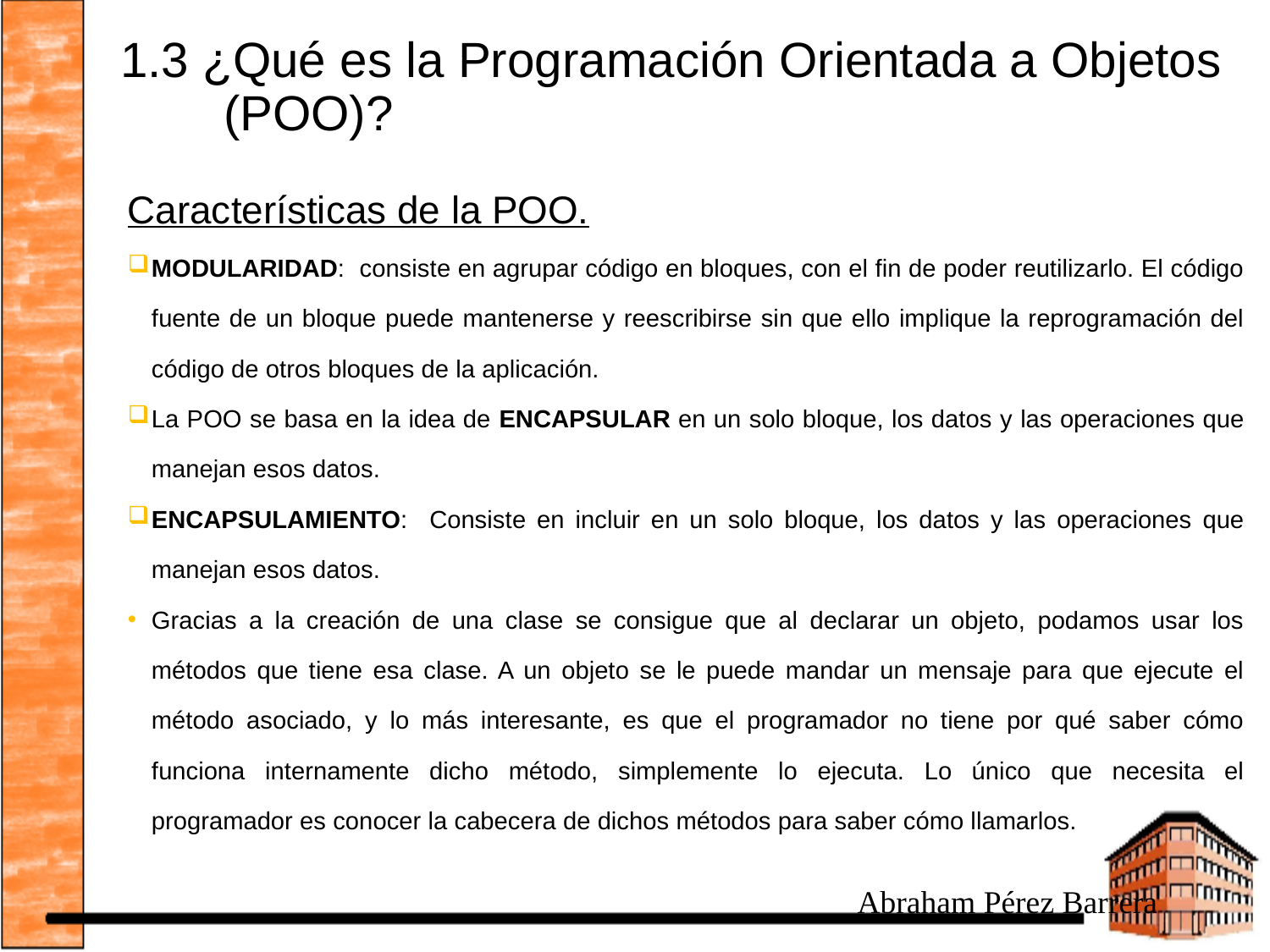

# 1.3 ¿Qué es la Programación Orientada a Objetos (POO)?
Características de la POO.
MODULARIDAD:  consiste en agrupar código en bloques, con el fin de poder reutilizarlo. El código fuente de un bloque puede mantenerse y reescribirse sin que ello implique la reprogramación del código de otros bloques de la aplicación.
La POO se basa en la idea de ENCAPSULAR en un solo bloque, los datos y las operaciones que manejan esos datos.
ENCAPSULAMIENTO:  Consiste en incluir en un solo bloque, los datos y las operaciones que manejan esos datos.
Gracias a la creación de una clase se consigue que al declarar un objeto, podamos usar los métodos que tiene esa clase. A un objeto se le puede mandar un mensaje para que ejecute el método asociado, y lo más interesante, es que el programador no tiene por qué saber cómo funciona internamente dicho método, simplemente lo ejecuta. Lo único que necesita el programador es conocer la cabecera de dichos métodos para saber cómo llamarlos.